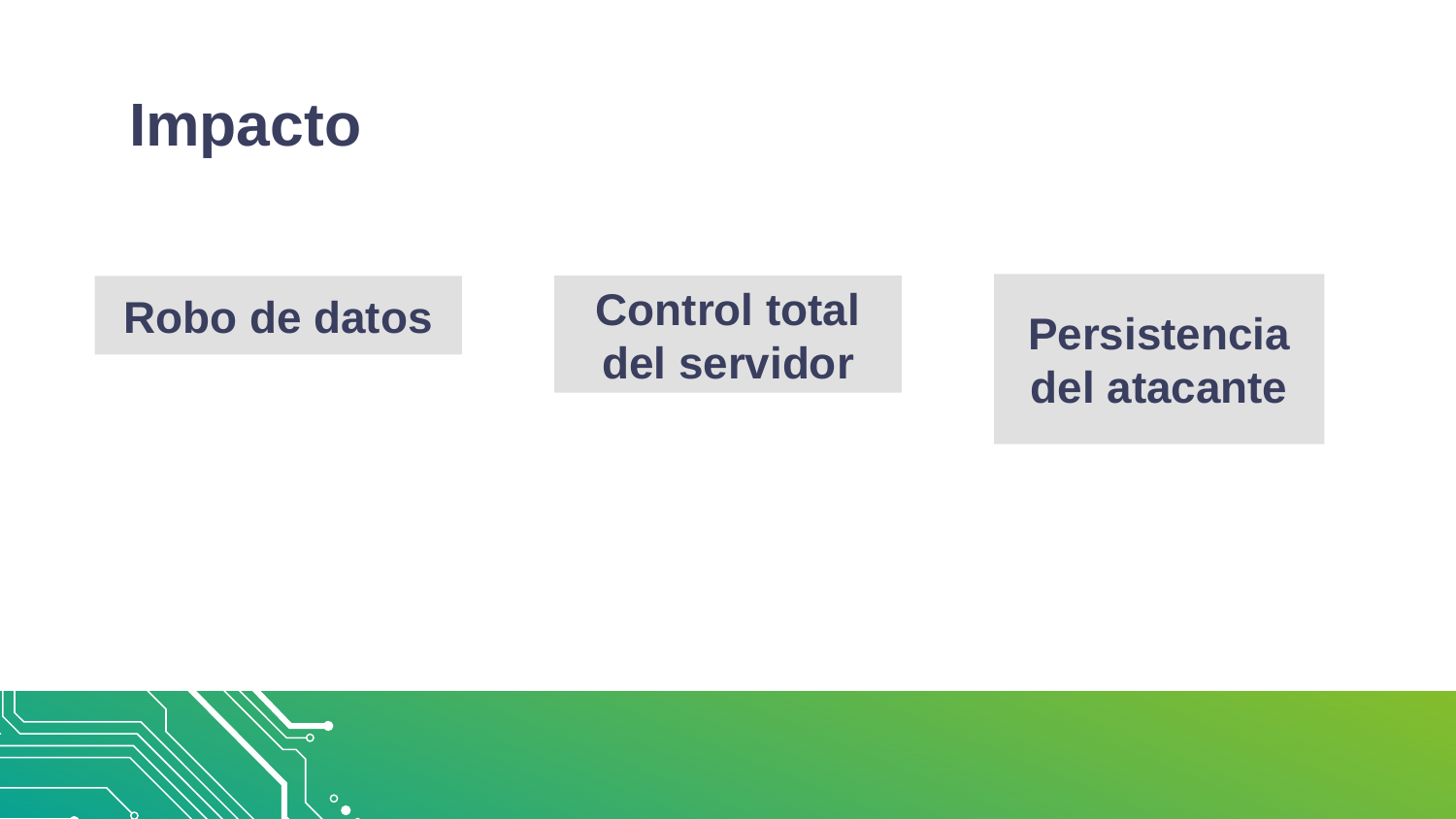

# Impacto
Persistencia del atacante
Control total del servidor
Robo de datos